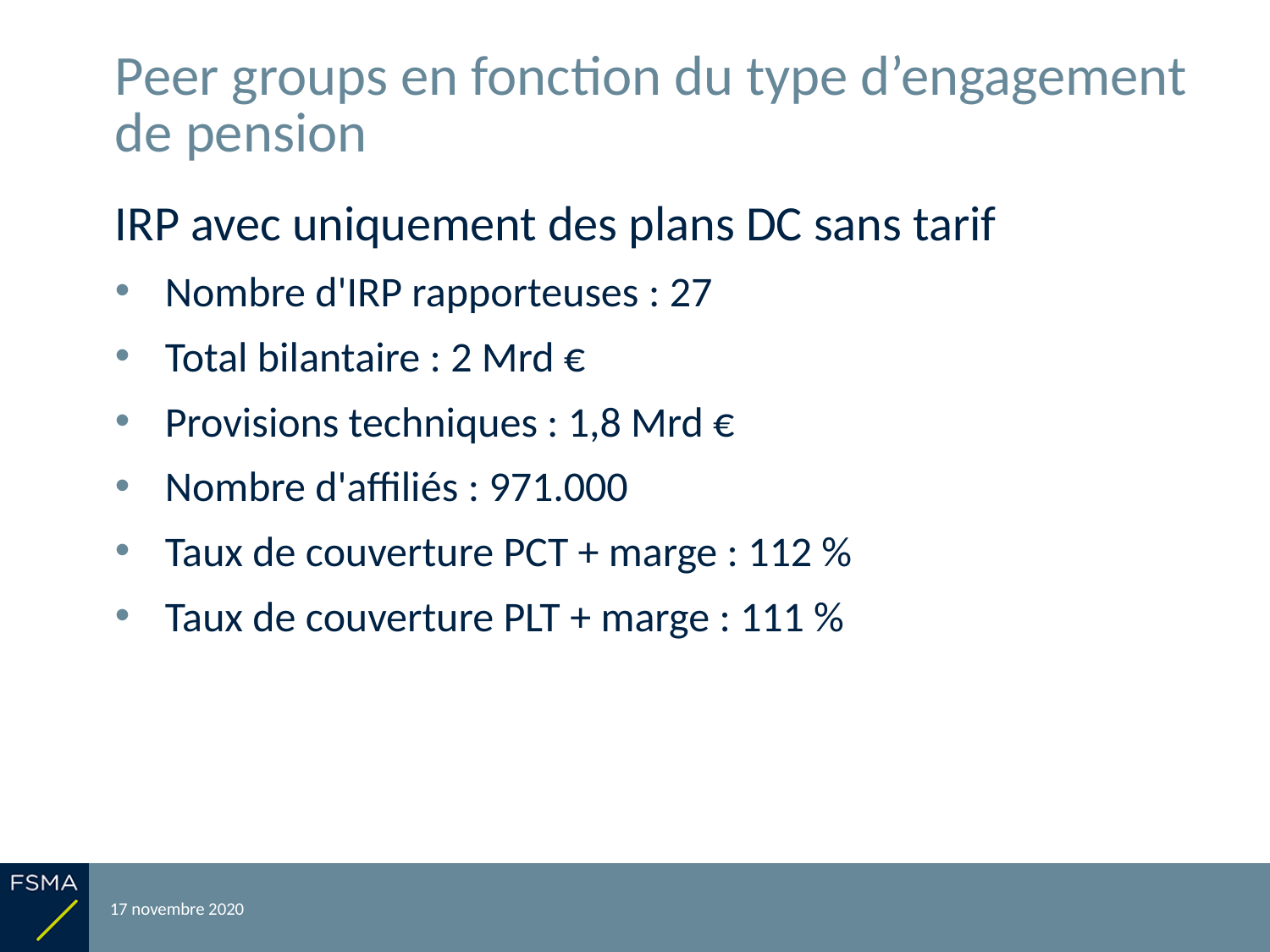

# Peer groups en fonction du type d’engagement de pension
IRP avec uniquement des plans DC sans tarif
Nombre d'IRP rapporteuses : 27
Total bilantaire : 2 Mrd €
Provisions techniques : 1,8 Mrd €
Nombre d'affiliés : 971.000
Taux de couverture PCT + marge : 112 %
Taux de couverture PLT + marge : 111 %
17 novembre 2020
Reporting relatif à l'exercice 2019
33